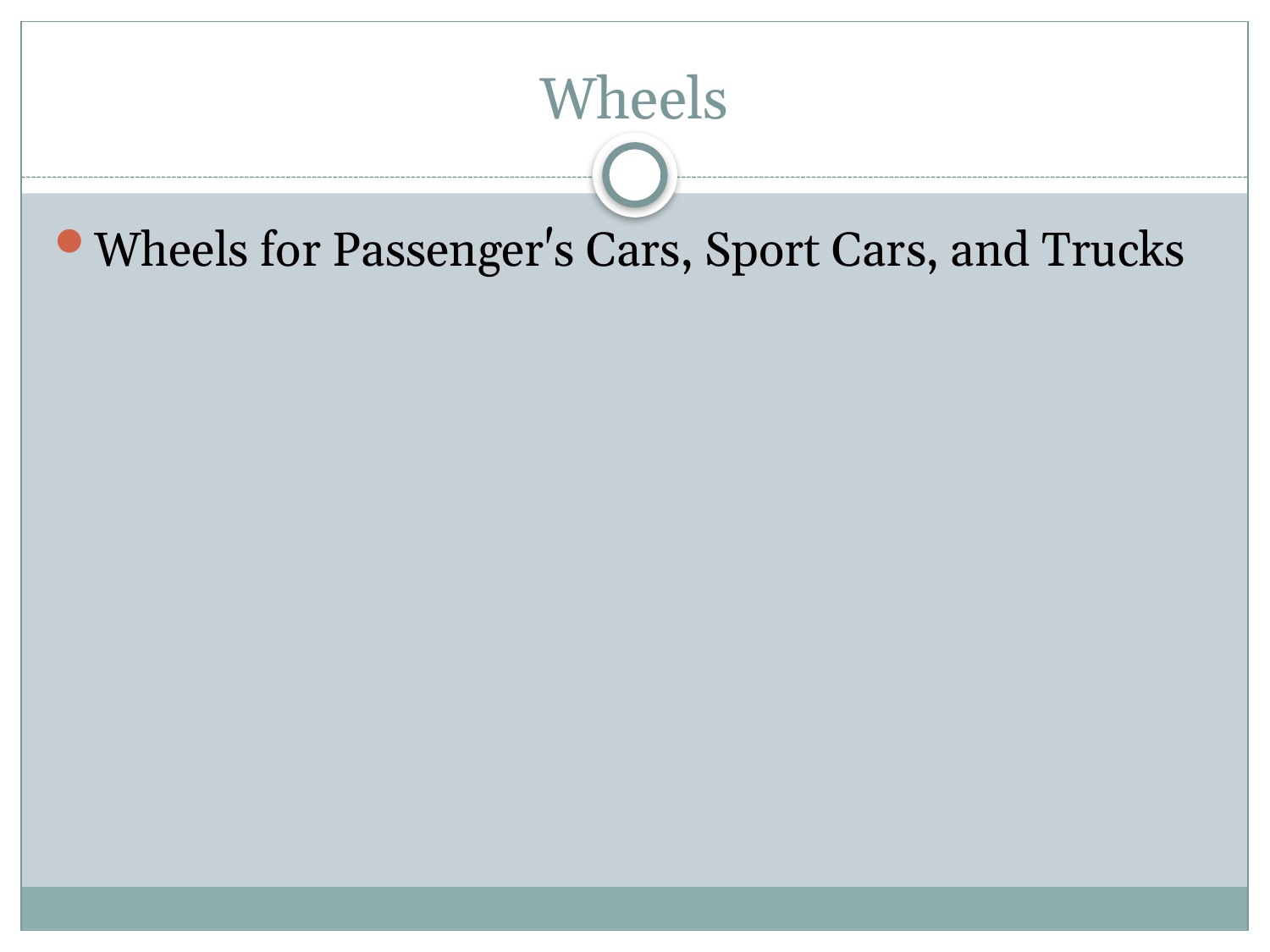

# Wheels
Wheels for Passenger's Cars, Sport Cars, and Trucks